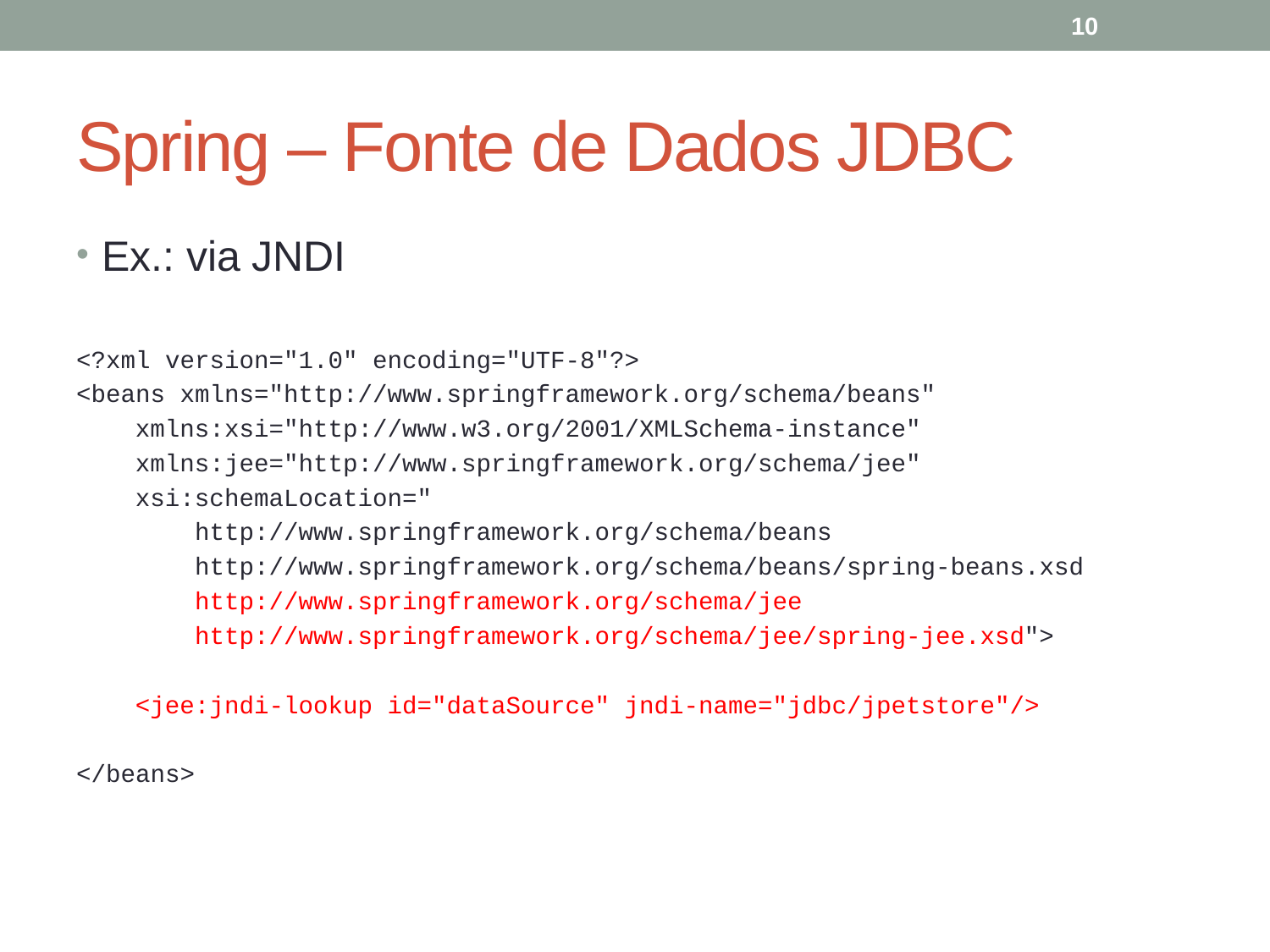

10
# Spring – Fonte de Dados JDBC
Ex.: via JNDI

<?xml version="1.0" encoding="UTF-8"?>
<beans xmlns="http://www.springframework.org/schema/beans"
    xmlns:xsi="http://www.w3.org/2001/XMLSchema-instance"
    xmlns:jee="http://www.springframework.org/schema/jee"
    xsi:schemaLocation="
        http://www.springframework.org/schema/beans
        http://www.springframework.org/schema/beans/spring-beans.xsd
        http://www.springframework.org/schema/jee
        http://www.springframework.org/schema/jee/spring-jee.xsd">

    <jee:jndi-lookup id="dataSource" jndi-name="jdbc/jpetstore"/>

</beans>